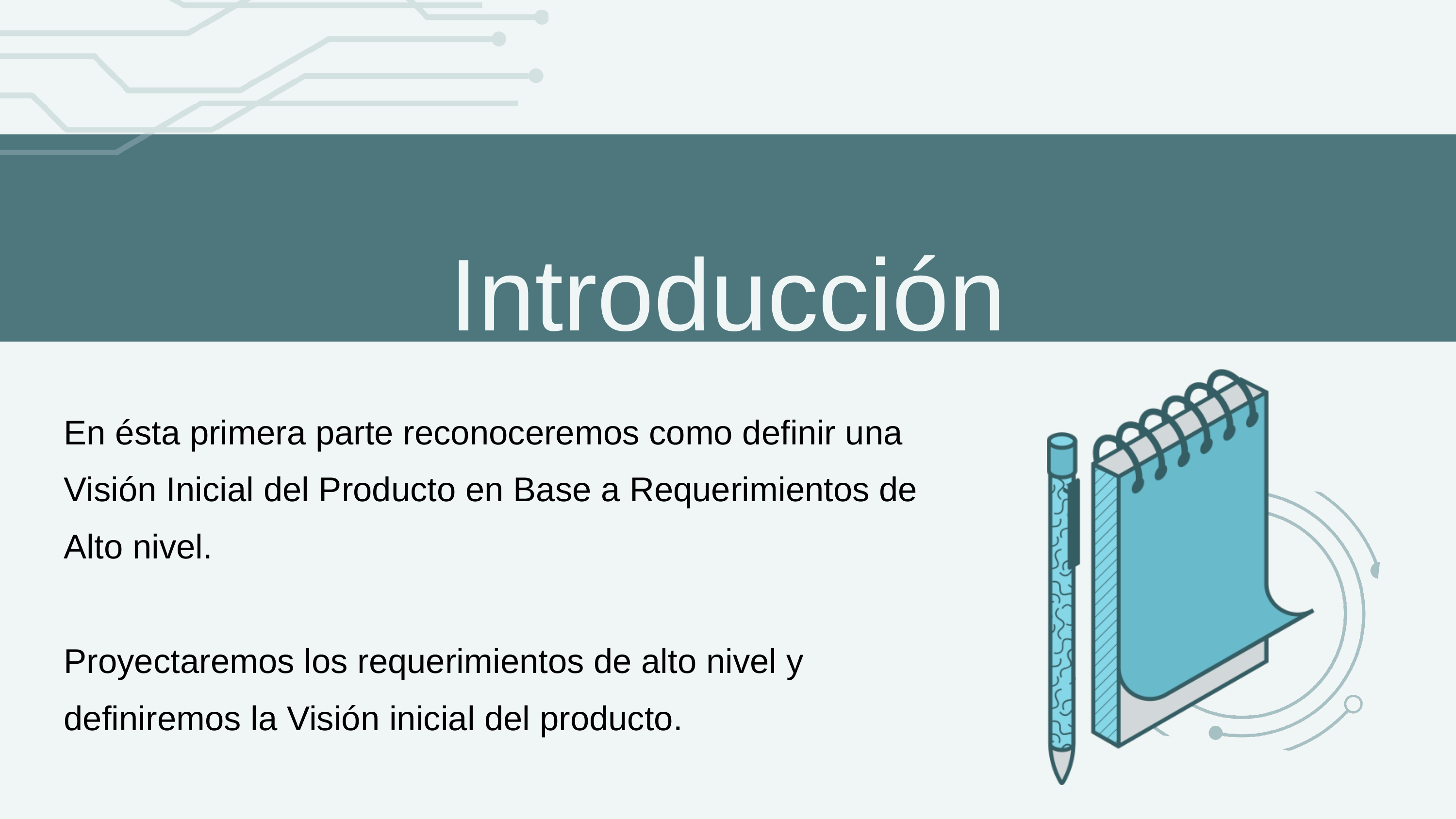

Introducción

En ésta primera parte reconoceremos como definir una Visión Inicial del Producto en Base a Requerimientos de Alto nivel.

Proyectaremos los requerimientos de alto nivel y definiremos la Visión inicial del producto.